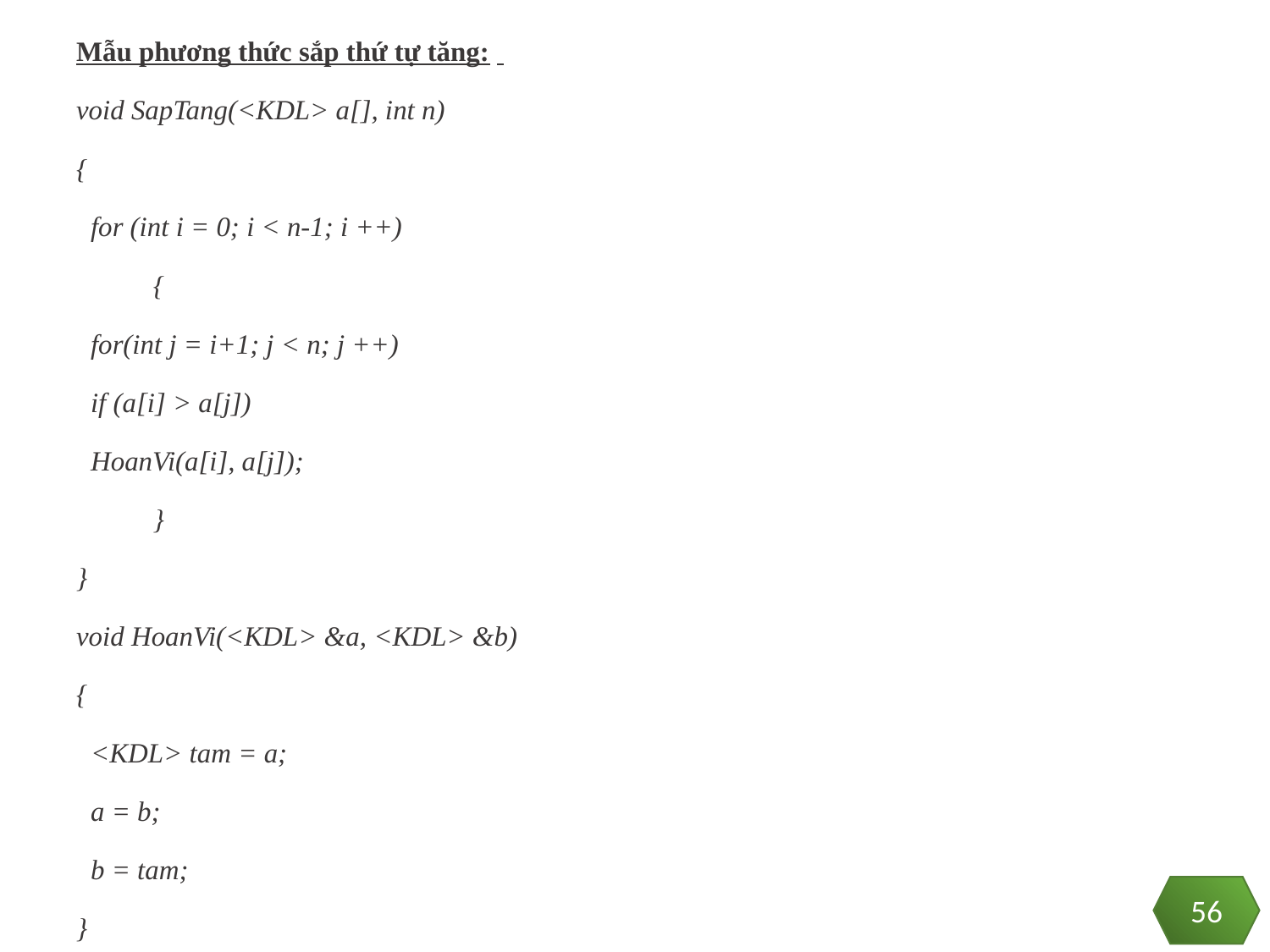

Mẫu phương thức sắp thứ tự tăng:
void SapTang(<KDL> a[], int n)
{
		for (int i = 0; i < n-1; i ++)
           {
			for(int j = i+1; j < n; j ++)
				if (a[i] > a[j])
					HoanVi(a[i], a[j]);
           }
}
void HoanVi(<KDL> &a, <KDL> &b)
{
		<KDL> tam = a;
		a = b;
		b = tam;
}